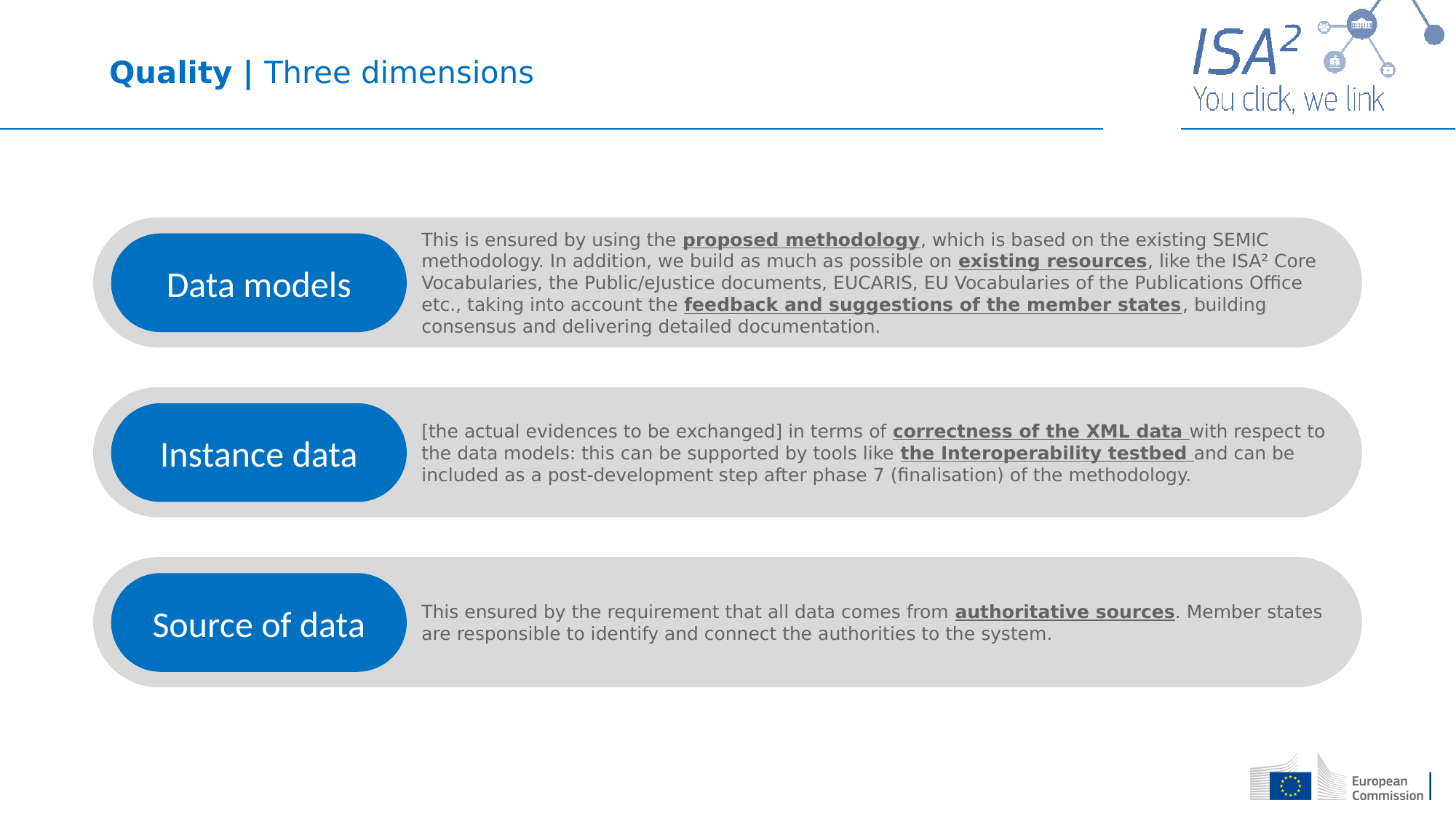

Quality | Three dimensions
This is ensured by using the proposed methodology, which is based on the existing SEMIC methodology. In addition, we build as much as possible on existing resources, like the ISA² Core Vocabularies, the Public/eJustice documents, EUCARIS, EU Vocabularies of the Publications Office etc., taking into account the feedback and suggestions of the member states, building consensus and delivering detailed documentation.
Data models
[the actual evidences to be exchanged] in terms of correctness of the XML data with respect to the data models: this can be supported by tools like the Interoperability testbed and can be included as a post-development step after phase 7 (finalisation) of the methodology.
Instance data
This ensured by the requirement that all data comes from authoritative sources. Member states are responsible to identify and connect the authorities to the system.
Source of data